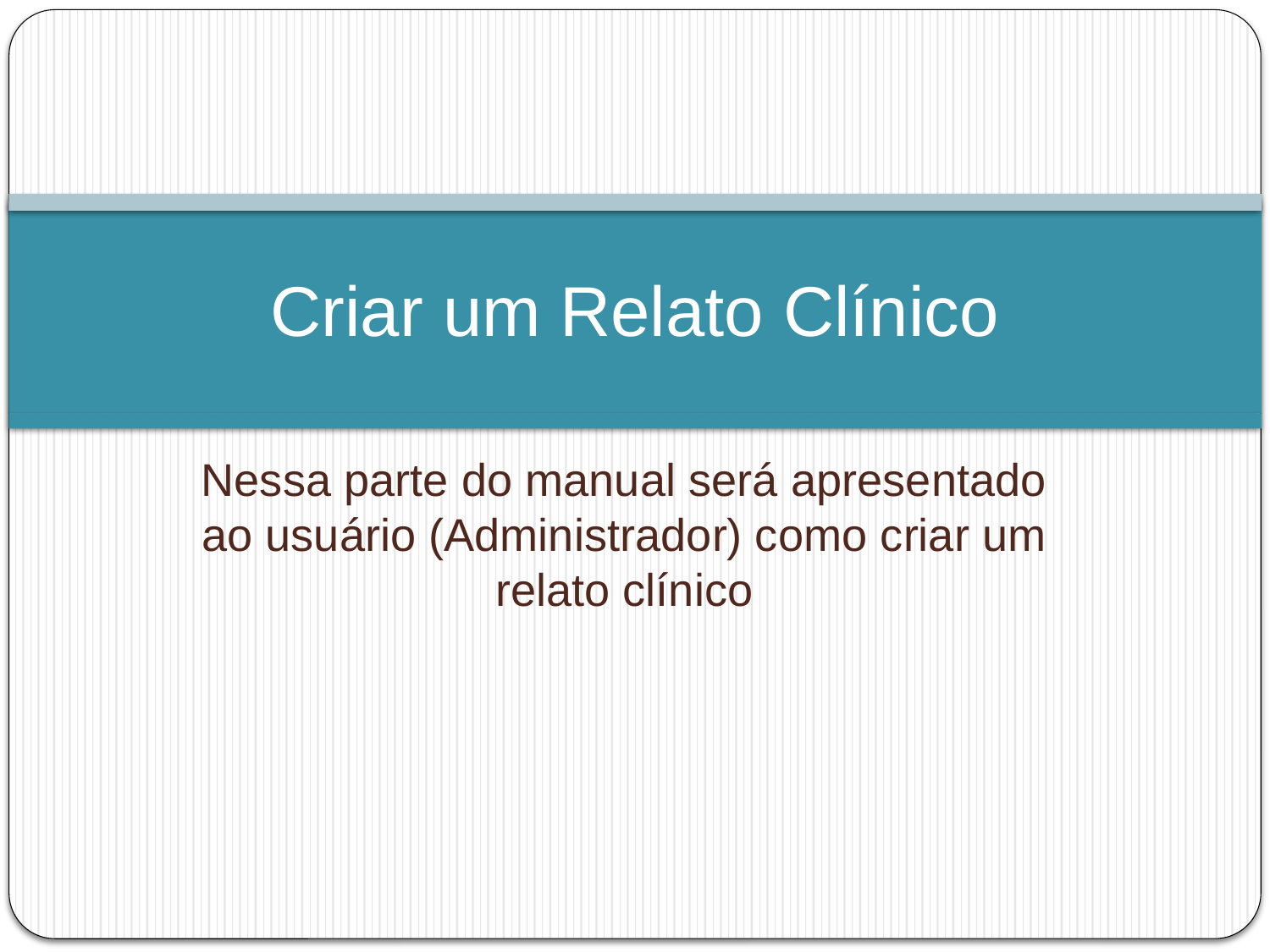

# Criar um Relato Clínico
Nessa parte do manual será apresentado ao usuário (Administrador) como criar um relato clínico